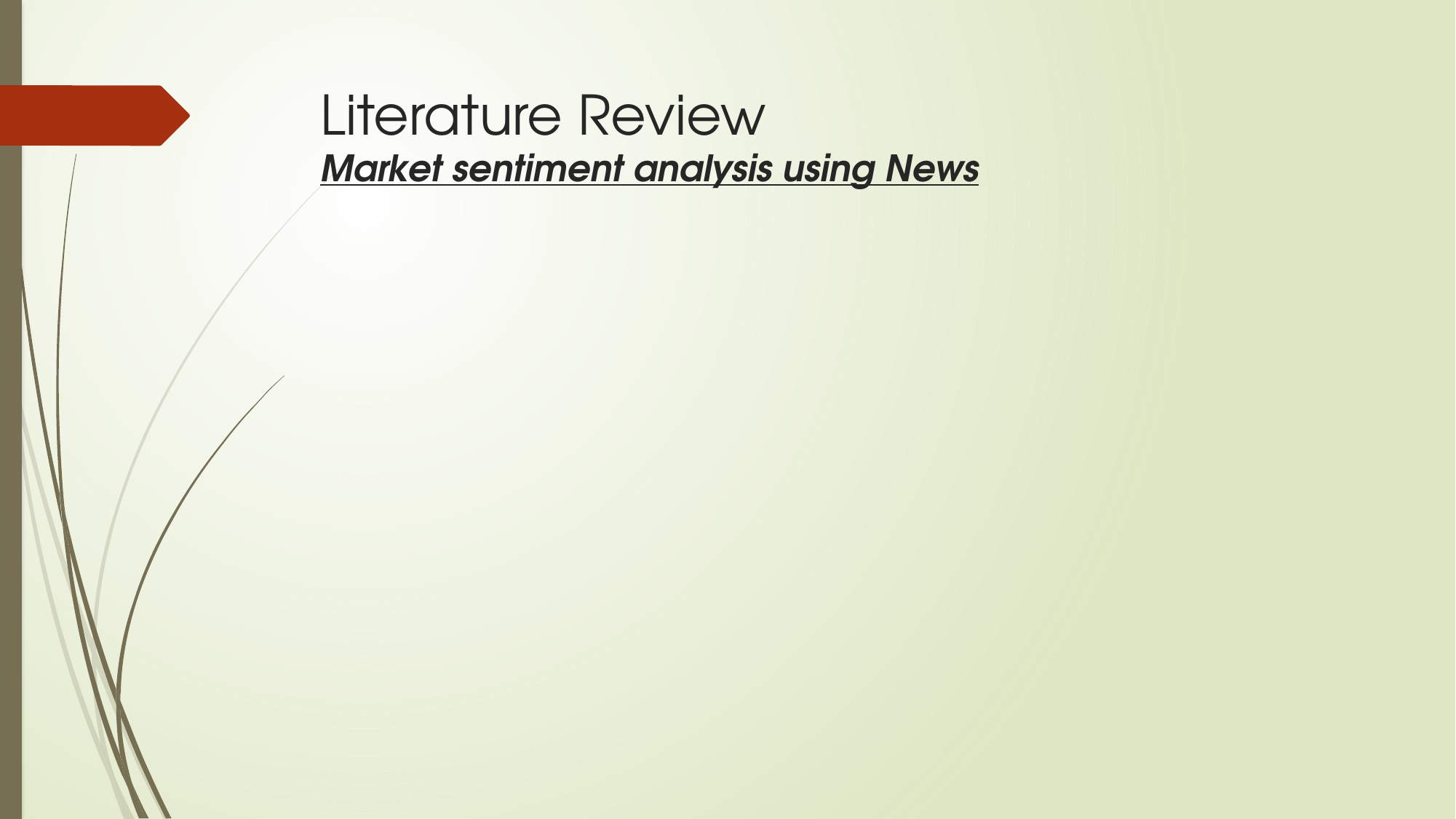

# Literature Review Market sentiment analysis using News